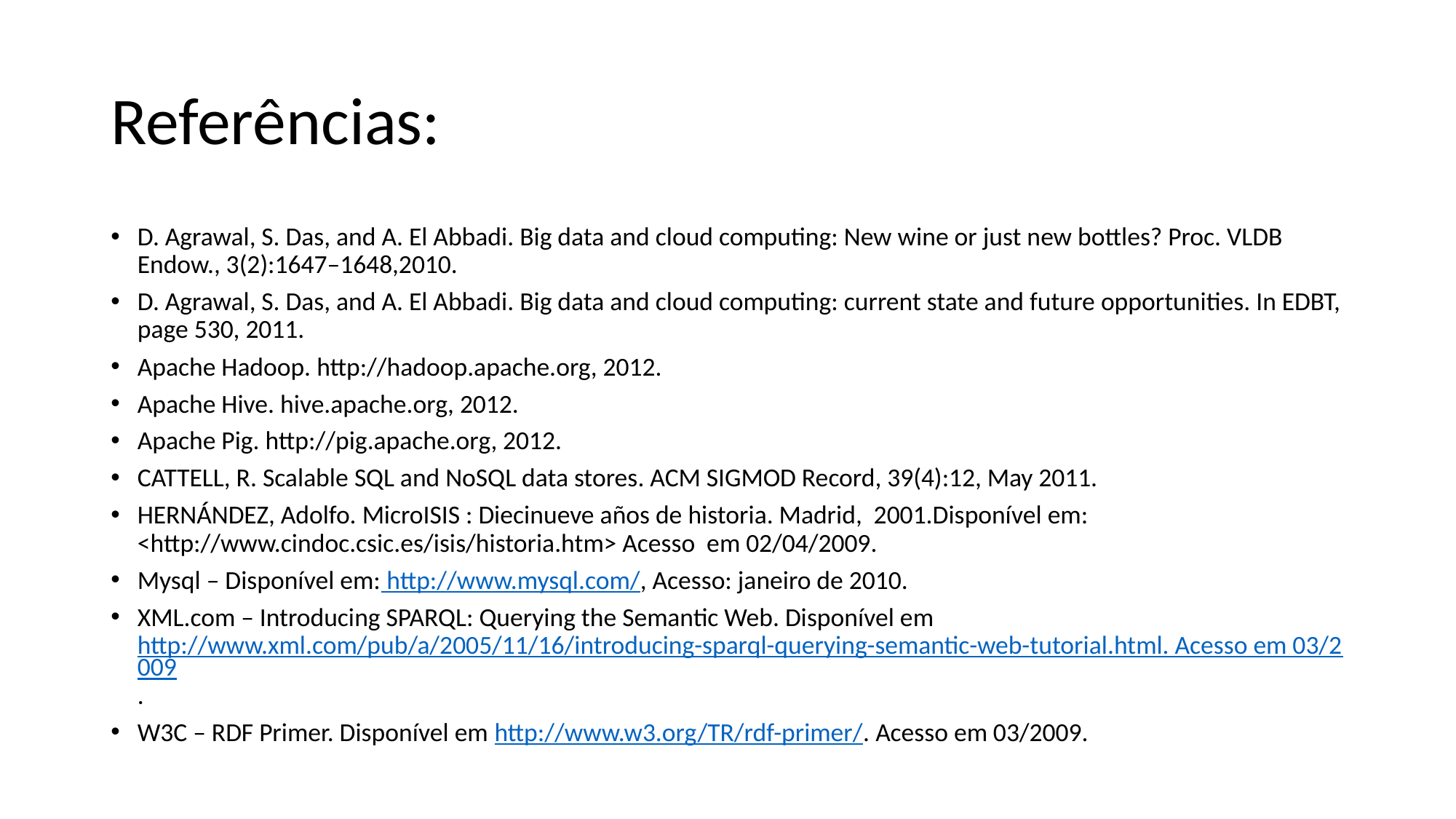

# Referências:
D. Agrawal, S. Das, and A. El Abbadi. Big data and cloud computing: New wine or just new bottles? Proc. VLDB Endow., 3(2):1647–1648,2010.
D. Agrawal, S. Das, and A. El Abbadi. Big data and cloud computing: current state and future opportunities. In EDBT, page 530, 2011.
Apache Hadoop. http://hadoop.apache.org, 2012.
Apache Hive. hive.apache.org, 2012.
Apache Pig. http://pig.apache.org, 2012.
CATTELL, R. Scalable SQL and NoSQL data stores. ACM SIGMOD Record, 39(4):12, May 2011.
HERNÁNDEZ, Adolfo. MicroISIS : Diecinueve años de historia. Madrid,  2001.Disponível em: <http://www.cindoc.csic.es/isis/historia.htm> Acesso  em 02/04/2009.
Mysql – Disponível em: http://www.mysql.com/, Acesso: janeiro de 2010.
XML.com – Introducing SPARQL: Querying the Semantic Web. Disponível em http://www.xml.com/pub/a/2005/11/16/introducing-sparql-querying-semantic-web-tutorial.html. Acesso em 03/2009.
W3C – RDF Primer. Disponível em http://www.w3.org/TR/rdf-primer/. Acesso em 03/2009.